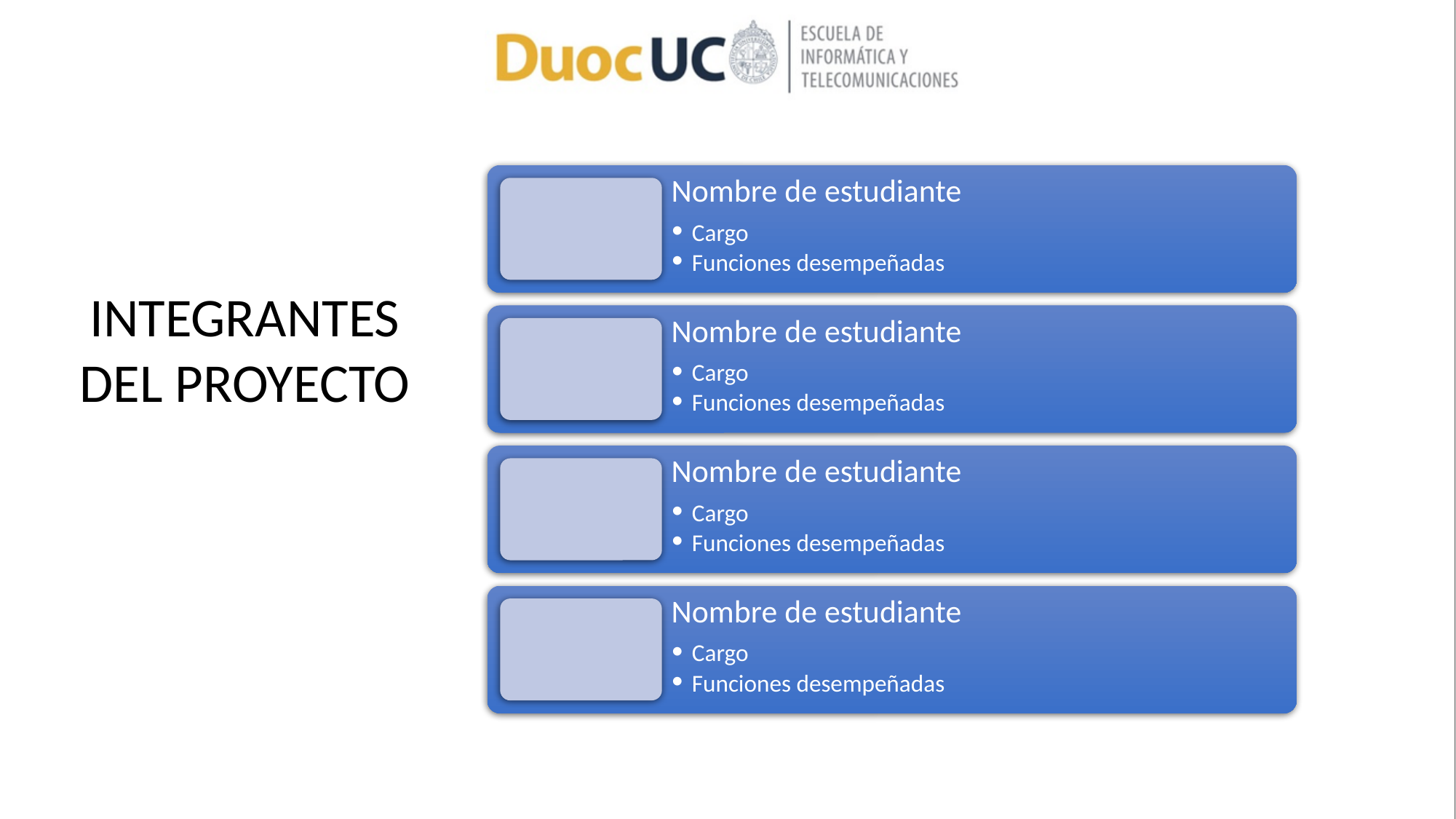

Nombre de estudiante
Cargo
Funciones desempeñadas

Nombre de estudiante
Cargo
Funciones desempeñadas

Nombre de estudiante
Cargo
Funciones desempeñadas

Nombre de estudiante
Cargo
Funciones desempeñadas

INTEGRANTES DEL PROYECTO